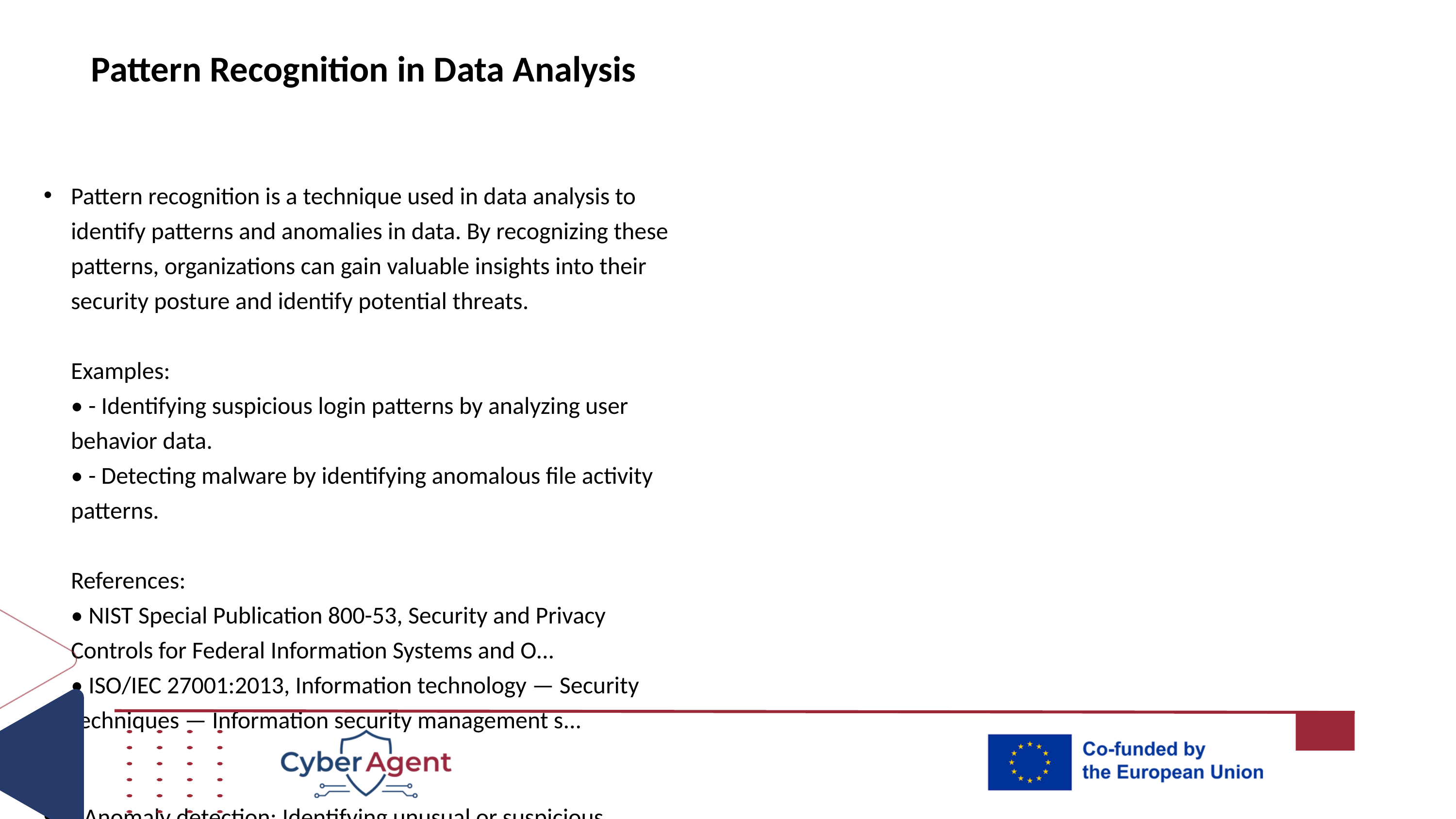

# Pattern Recognition in Data Analysis

Pattern recognition is a technique used in data analysis to identify patterns and anomalies in data. By recognizing these patterns, organizations can gain valuable insights into their security posture and identify potential threats.
Examples:
• - Identifying suspicious login patterns by analyzing user behavior data.
• - Detecting malware by identifying anomalous file activity patterns.
References:
• NIST Special Publication 800-53, Security and Privacy Controls for Federal Information Systems and O...
• ISO/IEC 27001:2013, Information technology — Security techniques — Information security management s...

- Anomaly detection: Identifying unusual or suspicious patterns in data.
- Trend analysis: Identifying trends and patterns in data over time.
- Correlation analysis: Identifying relationships between different data points.
- Clustering: Grouping similar data points together.
- Classification: Identifying and classifying data points into different cate...